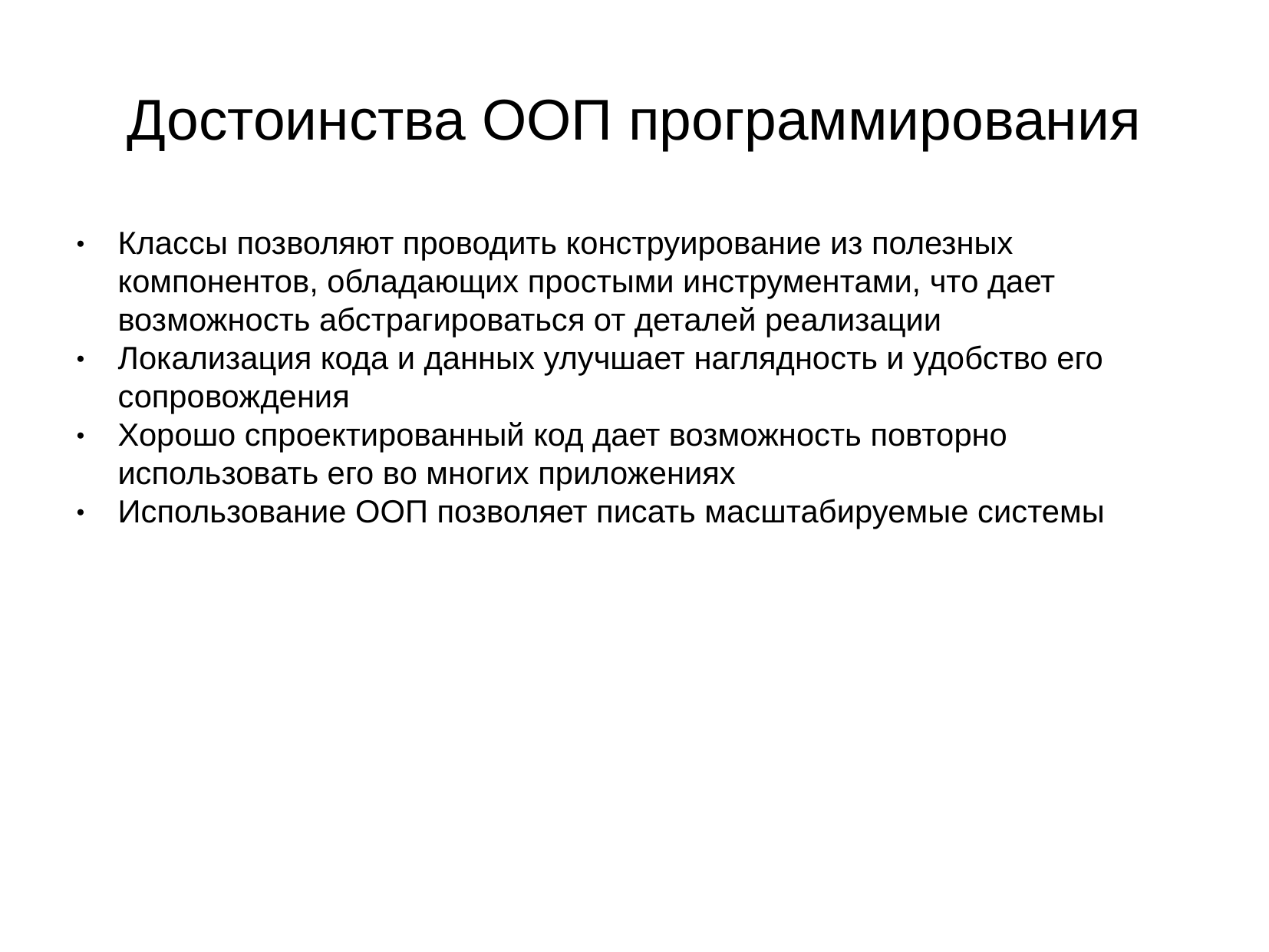

Достоинства ООП программирования
Классы позволяют проводить конструирование из полезных компонентов, обладающих простыми инструментами, что дает возможность абстрагироваться от деталей реализации
Локализация кода и данных улучшает наглядность и удобство его сопровождения
Хорошо спроектированный код дает возможность повторно использовать его во многих приложениях
Использование ООП позволяет писать масштабируемые системы